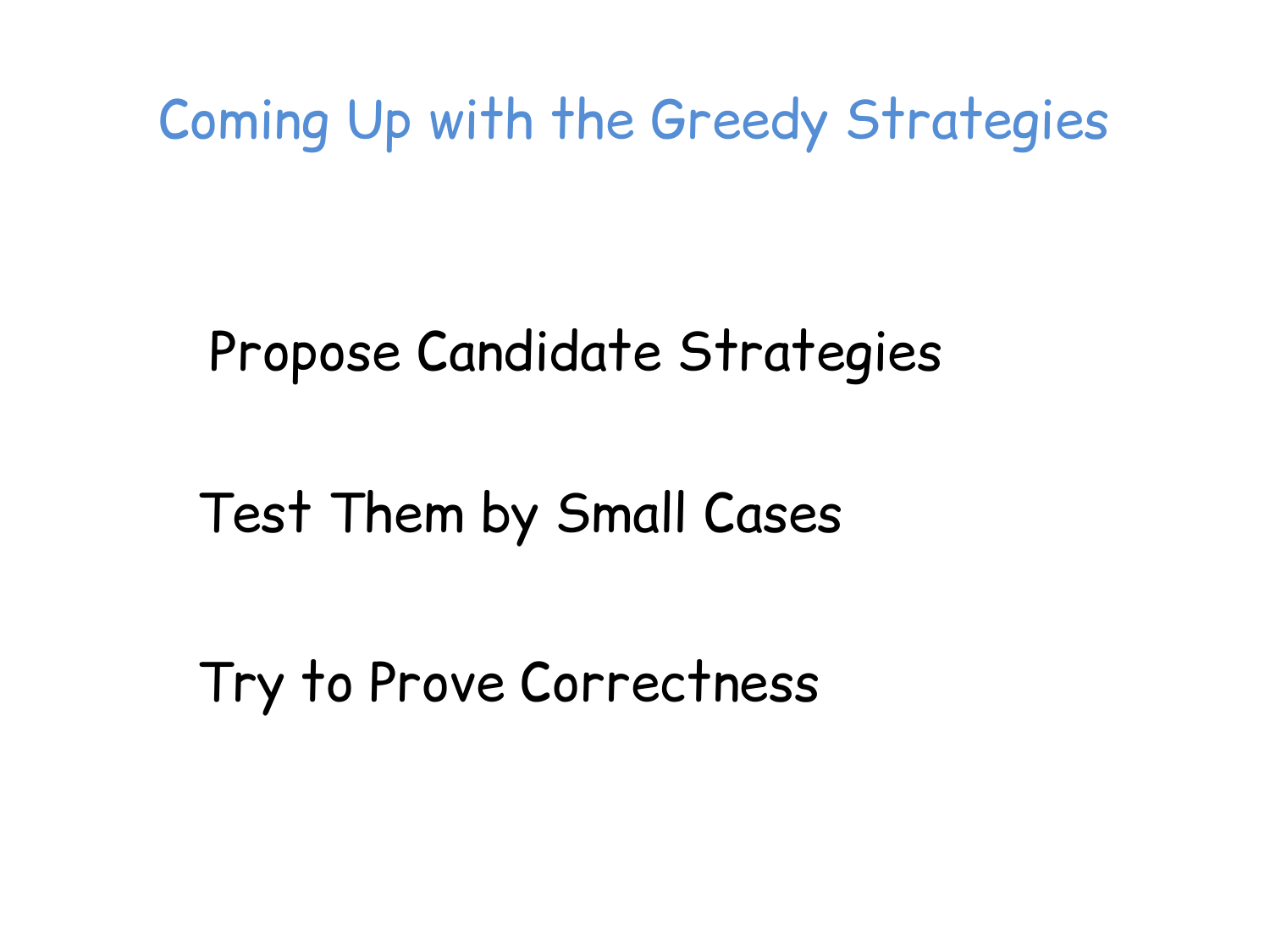

# Coming Up with the Greedy Strategies
 Propose Candidate Strategies
Test Them by Small Cases
Try to Prove Correctness